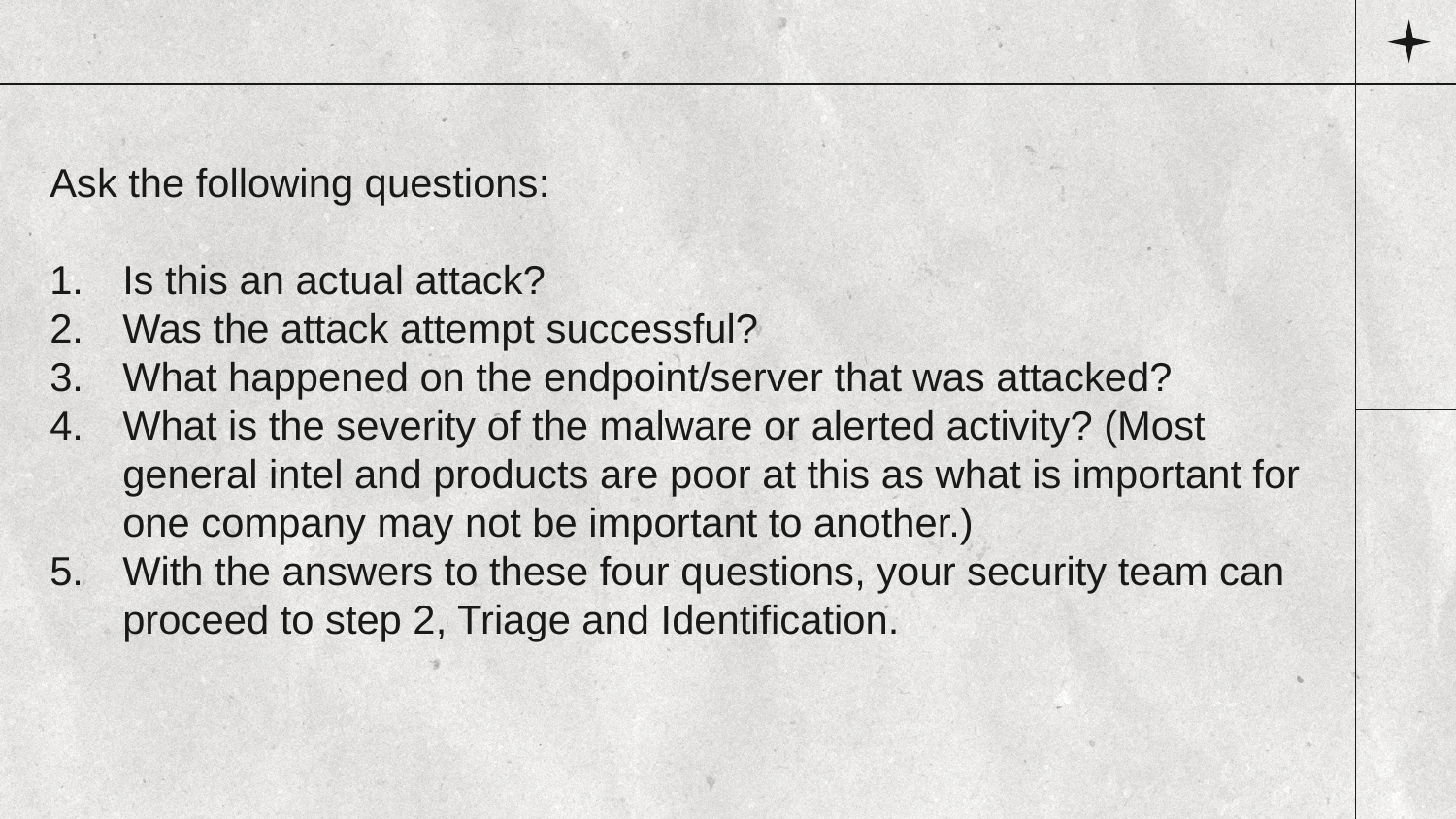

Ask the following questions:

Is this an actual attack?
Was the attack attempt successful?
What happened on the endpoint/server that was attacked?
What is the severity of the malware or alerted activity? (Most general intel and products are poor at this as what is important for one company may not be important to another.)
With the answers to these four questions, your security team can proceed to step 2, Triage and Identification.